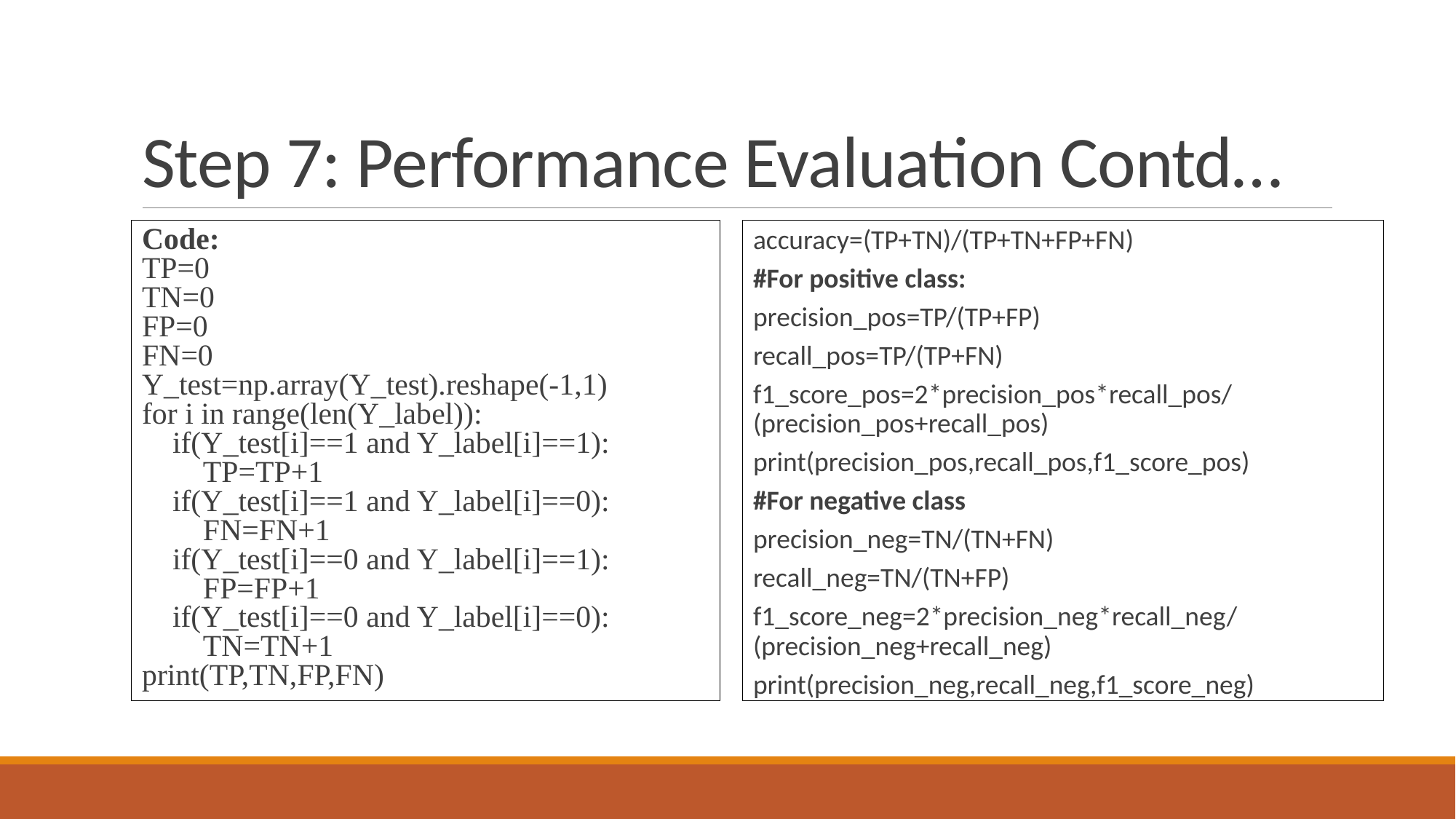

# Step 7: Performance Evaluation Contd…
Code:
TP=0
TN=0
FP=0
FN=0
Y_test=np.array(Y_test).reshape(-1,1)
for i in range(len(Y_label)):
    if(Y_test[i]==1 and Y_label[i]==1):
        TP=TP+1
    if(Y_test[i]==1 and Y_label[i]==0):
        FN=FN+1
    if(Y_test[i]==0 and Y_label[i]==1):
        FP=FP+1
    if(Y_test[i]==0 and Y_label[i]==0):
        TN=TN+1
print(TP,TN,FP,FN)
accuracy=(TP+TN)/(TP+TN+FP+FN)
#For positive class:
precision_pos=TP/(TP+FP)
recall_pos=TP/(TP+FN)
f1_score_pos=2*precision_pos*recall_pos/(precision_pos+recall_pos)
print(precision_pos,recall_pos,f1_score_pos)
#For negative class
precision_neg=TN/(TN+FN)
recall_neg=TN/(TN+FP)
f1_score_neg=2*precision_neg*recall_neg/(precision_neg+recall_neg)
print(precision_neg,recall_neg,f1_score_neg)